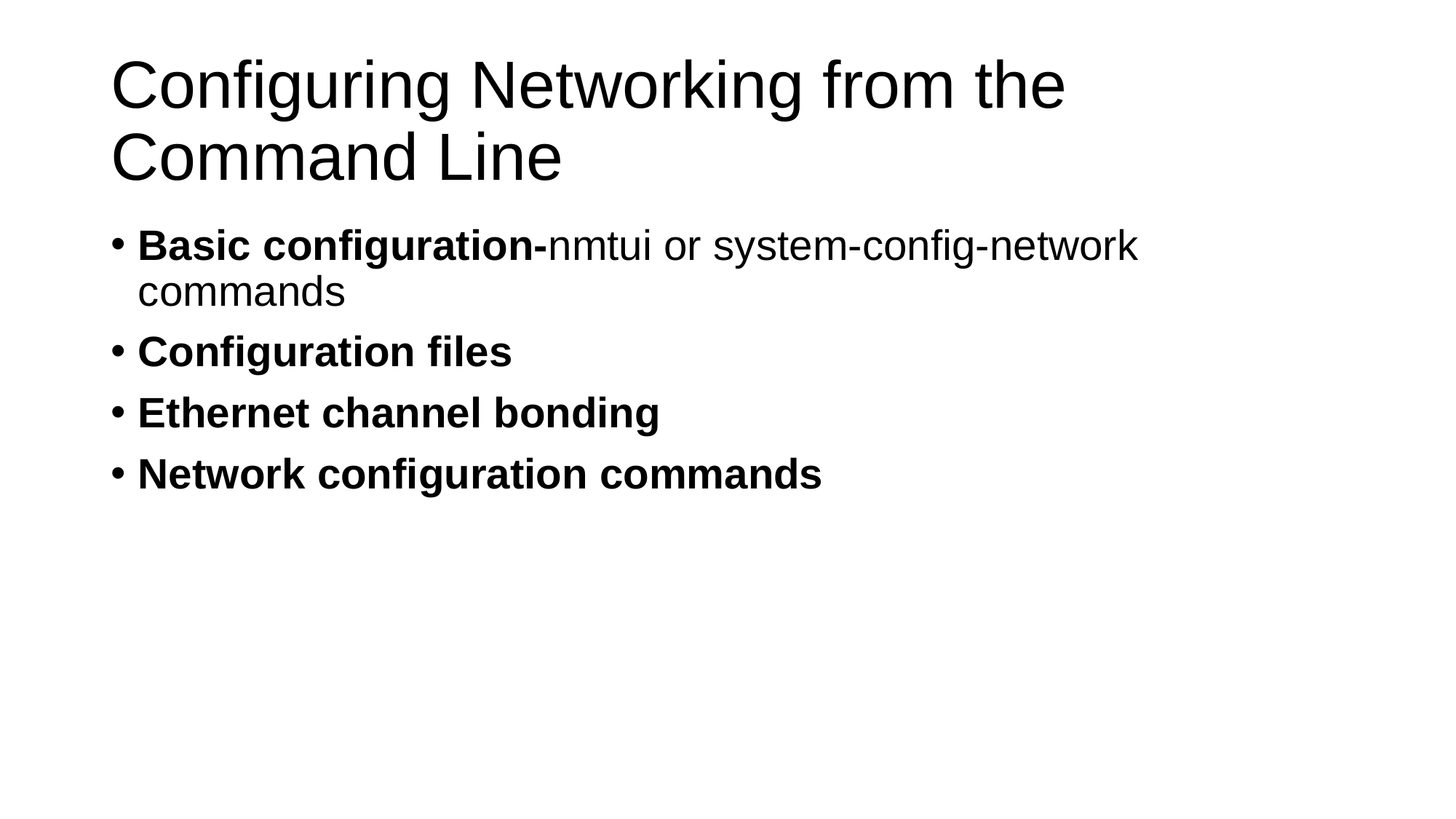

# Configuring Networking from the Command Line
Basic configuration-nmtui or system-config-network commands
Configuration files
Ethernet channel bonding
Network configuration commands